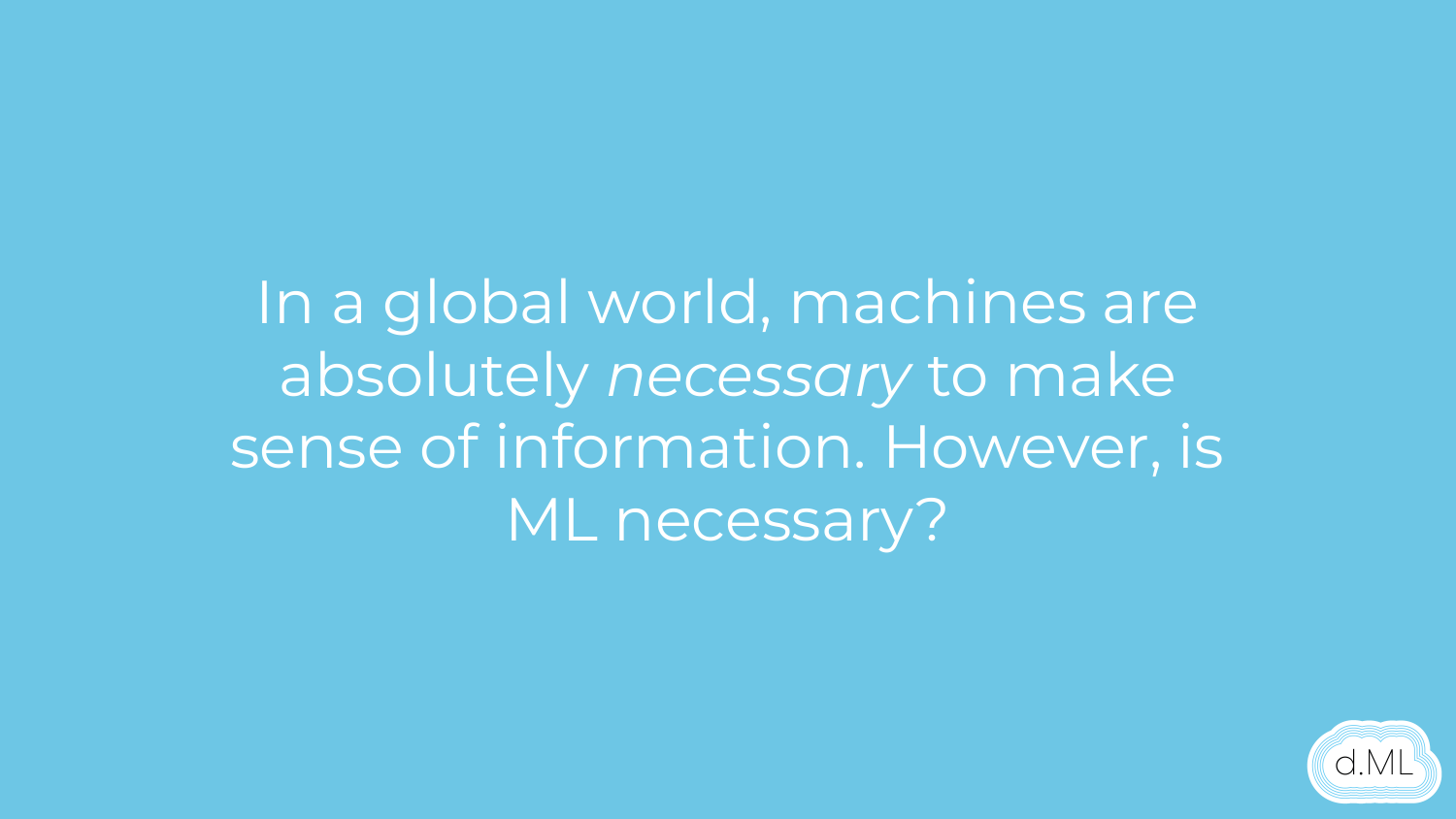

In a global world, machines are absolutely necessary to make sense of information. However, is ML necessary?